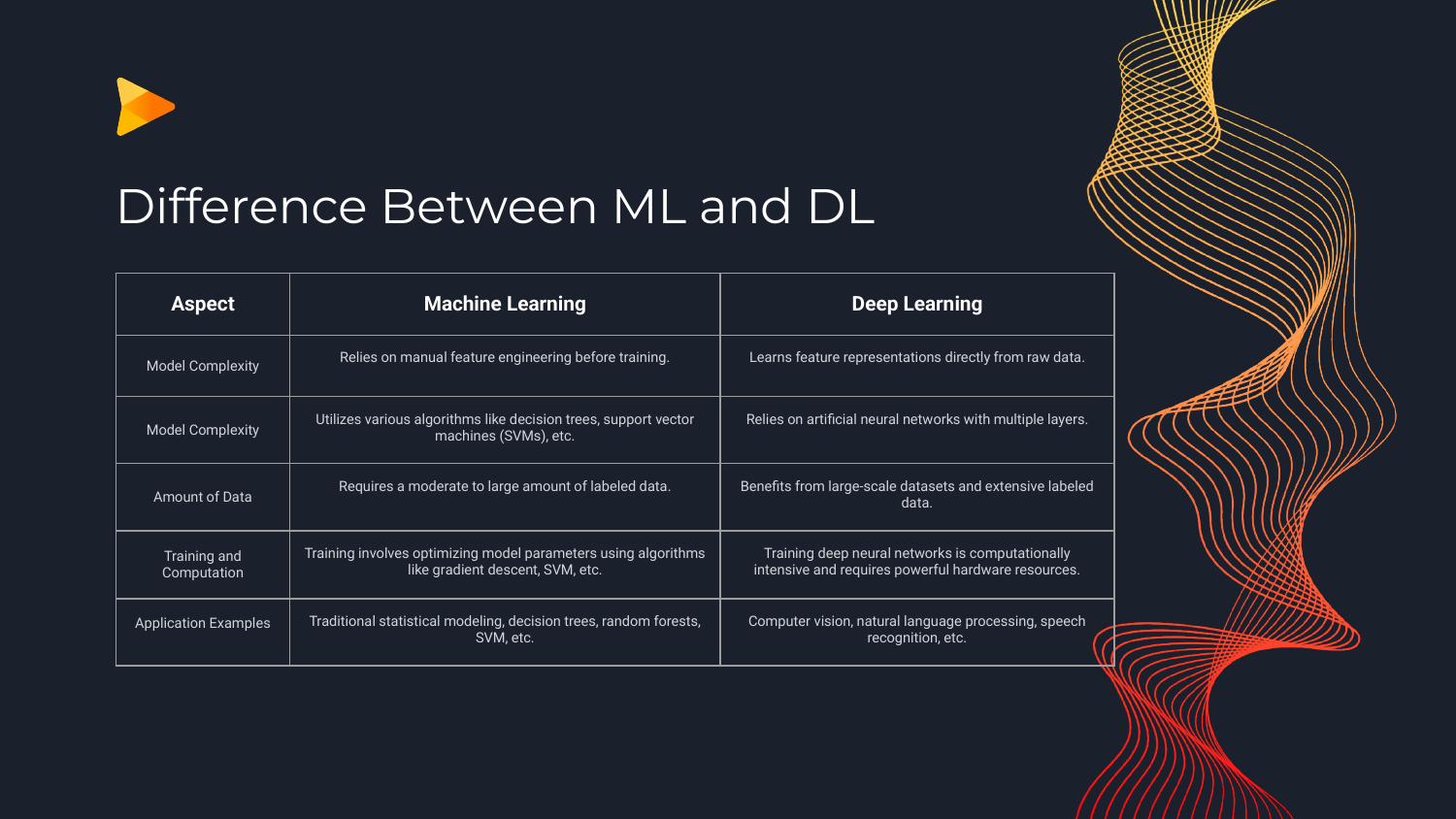

# Difference Between ML and DL
| Aspect | Machine Learning | Deep Learning |
| --- | --- | --- |
| Model Complexity | Relies on manual feature engineering before training. | Learns feature representations directly from raw data. |
| Model Complexity | Utilizes various algorithms like decision trees, support vector machines (SVMs), etc. | Relies on artificial neural networks with multiple layers. |
| Amount of Data | Requires a moderate to large amount of labeled data. | Benefits from large-scale datasets and extensive labeled data. |
| Training and Computation | Training involves optimizing model parameters using algorithms like gradient descent, SVM, etc. | Training deep neural networks is computationally intensive and requires powerful hardware resources. |
| Application Examples | Traditional statistical modeling, decision trees, random forests, SVM, etc. | Computer vision, natural language processing, speech recognition, etc. |